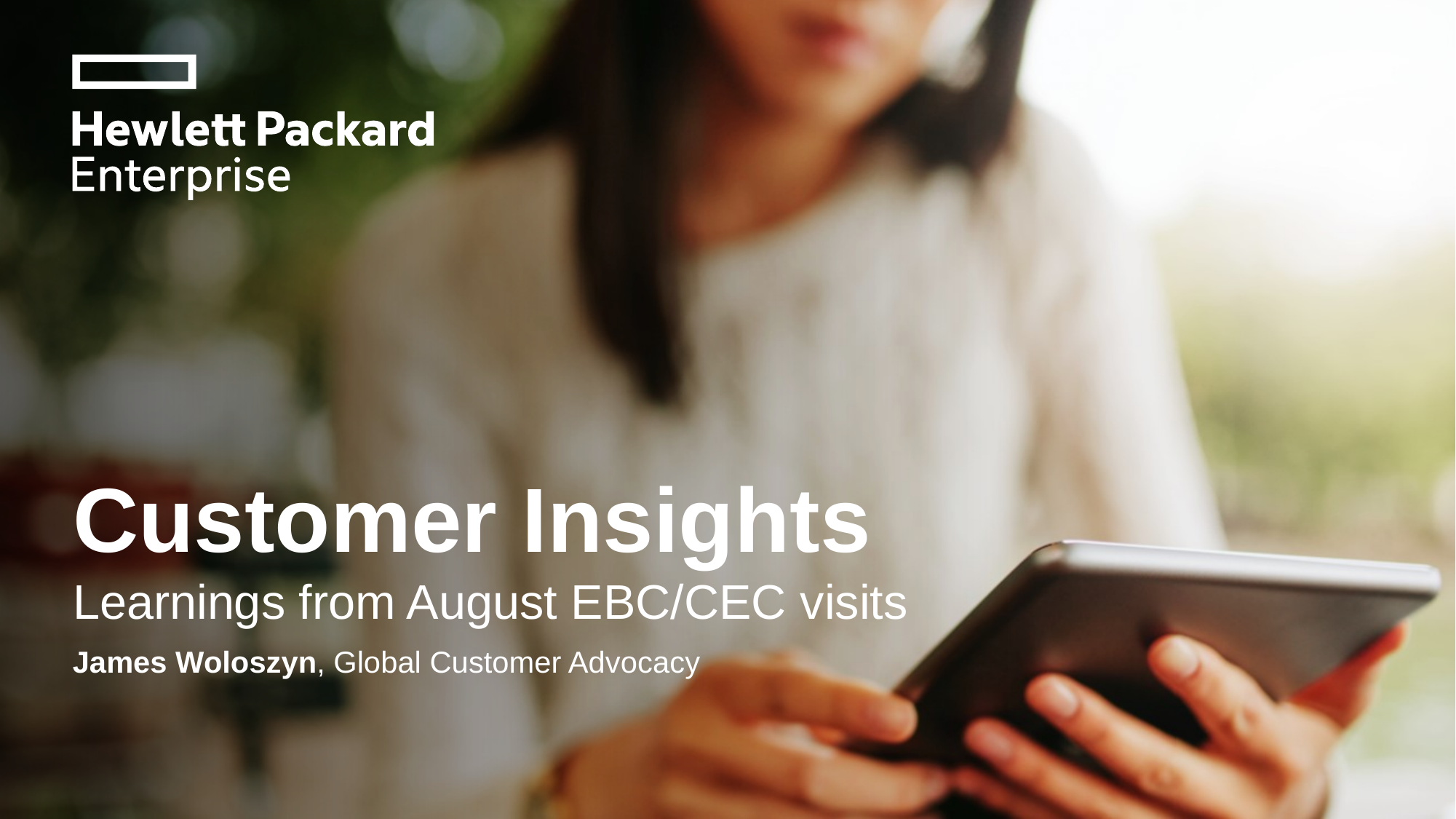

# Customer Insights Learnings from August EBC/CEC visits
James Woloszyn, Global Customer Advocacy